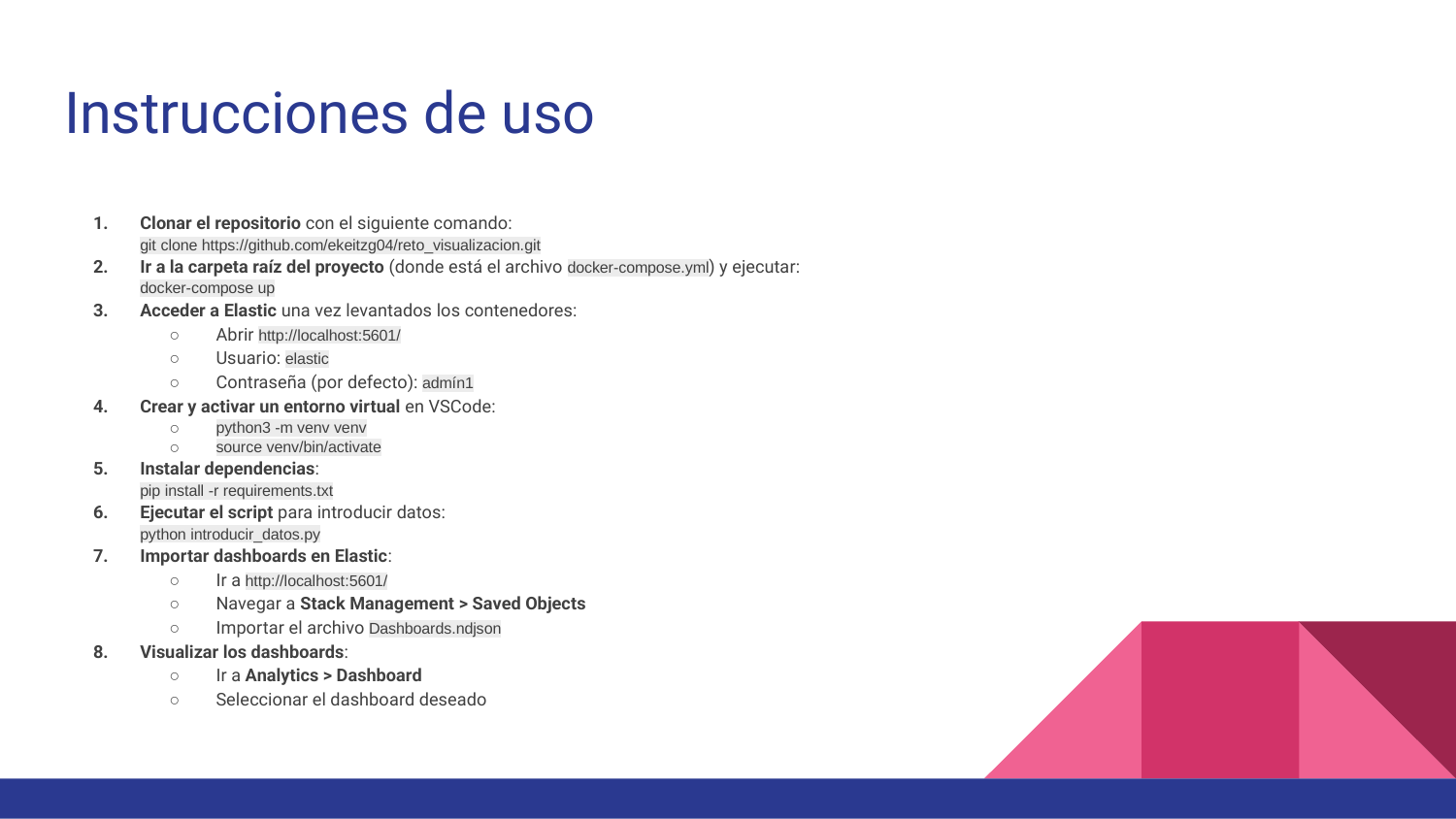

# Instrucciones de uso

Clonar el repositorio con el siguiente comando:
git clone https://github.com/ekeitzg04/reto_visualizacion.git
Ir a la carpeta raíz del proyecto (donde está el archivo docker-compose.yml) y ejecutar:
docker-compose up
Acceder a Elastic una vez levantados los contenedores:
Abrir http://localhost:5601/
Usuario: elastic
Contraseña (por defecto): admín1
Crear y activar un entorno virtual en VSCode:
python3 -m venv venv
source venv/bin/activate
Instalar dependencias:
pip install -r requirements.txt
Ejecutar el script para introducir datos:
python introducir_datos.py
Importar dashboards en Elastic:
Ir a http://localhost:5601/
Navegar a Stack Management > Saved Objects
Importar el archivo Dashboards.ndjson
Visualizar los dashboards:
Ir a Analytics > Dashboard
Seleccionar el dashboard deseado